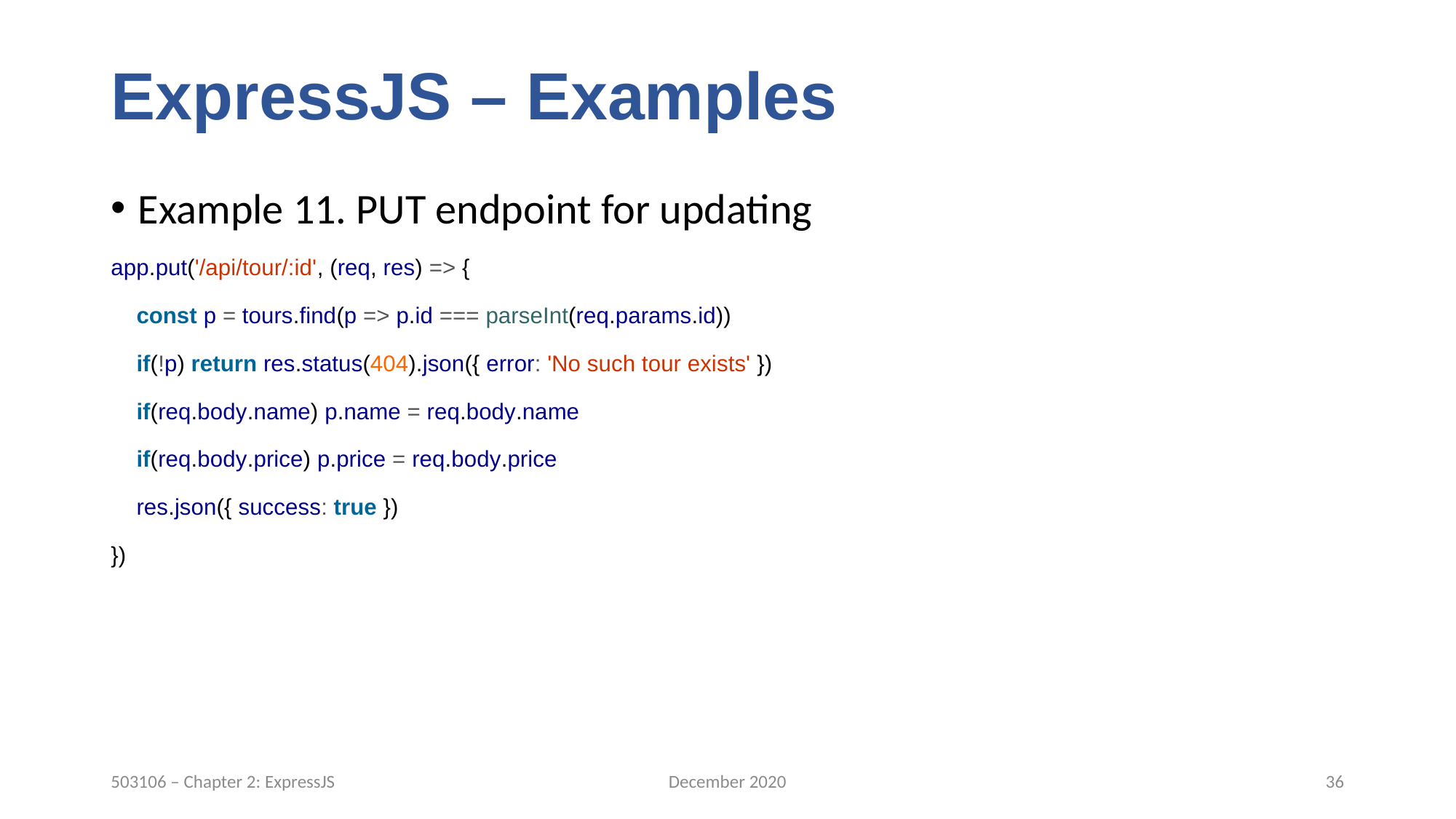

# ExpressJS – Examples
Example 11. PUT endpoint for updating
app.put('/api/tour/:id', (req, res) => {
    const p = tours.find(p => p.id === parseInt(req.params.id))
    if(!p) return res.status(404).json({ error: 'No such tour exists' })
    if(req.body.name) p.name = req.body.name
    if(req.body.price) p.price = req.body.price
    res.json({ success: true })
})
December 2020
36